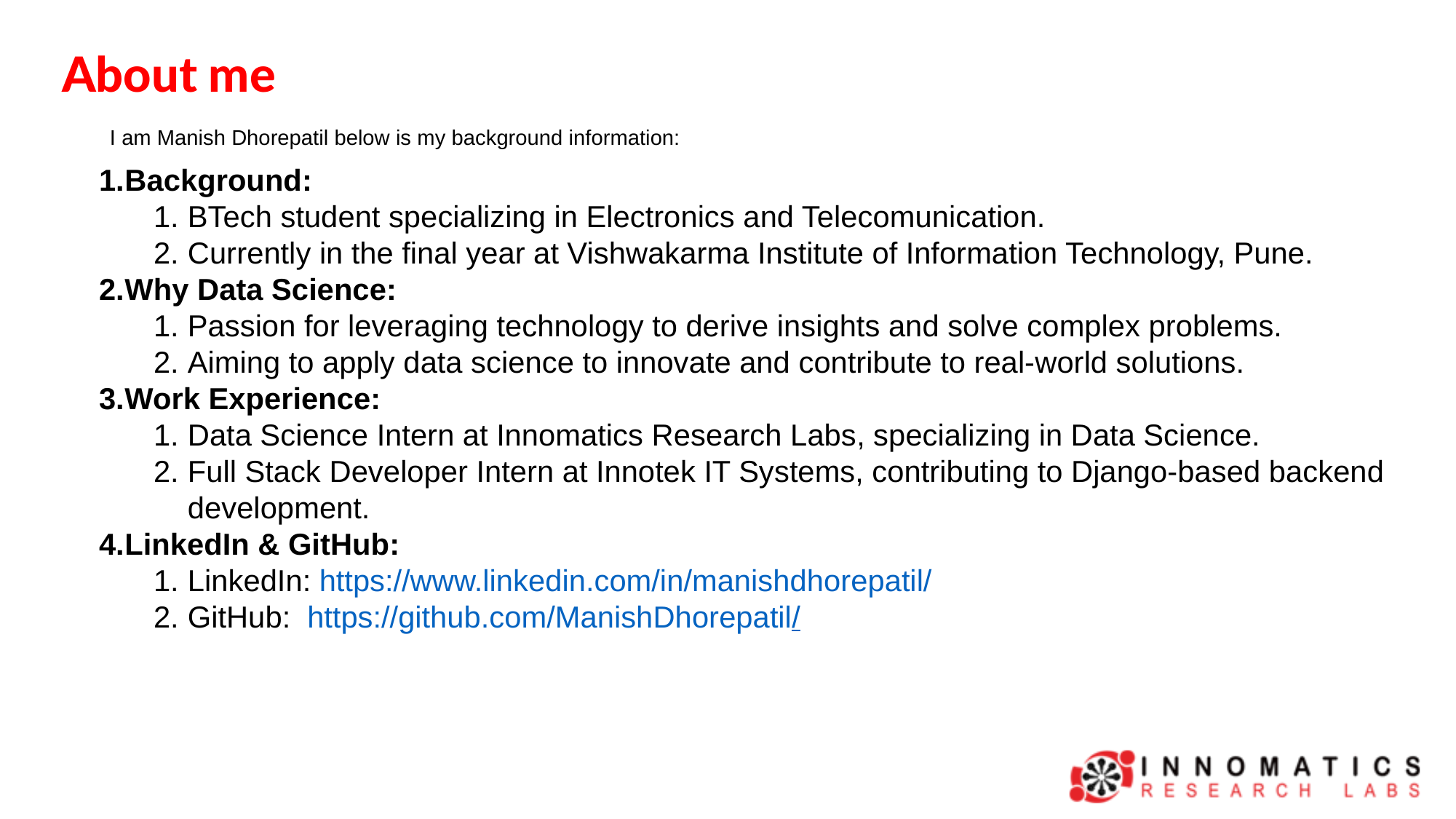

About me
I am Manish Dhorepatil below is my background information:
Background:
BTech student specializing in Electronics and Telecomunication.
Currently in the final year at Vishwakarma Institute of Information Technology, Pune.
Why Data Science:
Passion for leveraging technology to derive insights and solve complex problems.
Aiming to apply data science to innovate and contribute to real-world solutions.
Work Experience:
Data Science Intern at Innomatics Research Labs, specializing in Data Science.
Full Stack Developer Intern at Innotek IT Systems, contributing to Django-based backend development.
LinkedIn & GitHub:
LinkedIn: https://www.linkedin.com/in/manishdhorepatil/
GitHub:  https://github.com/ManishDhorepatil/